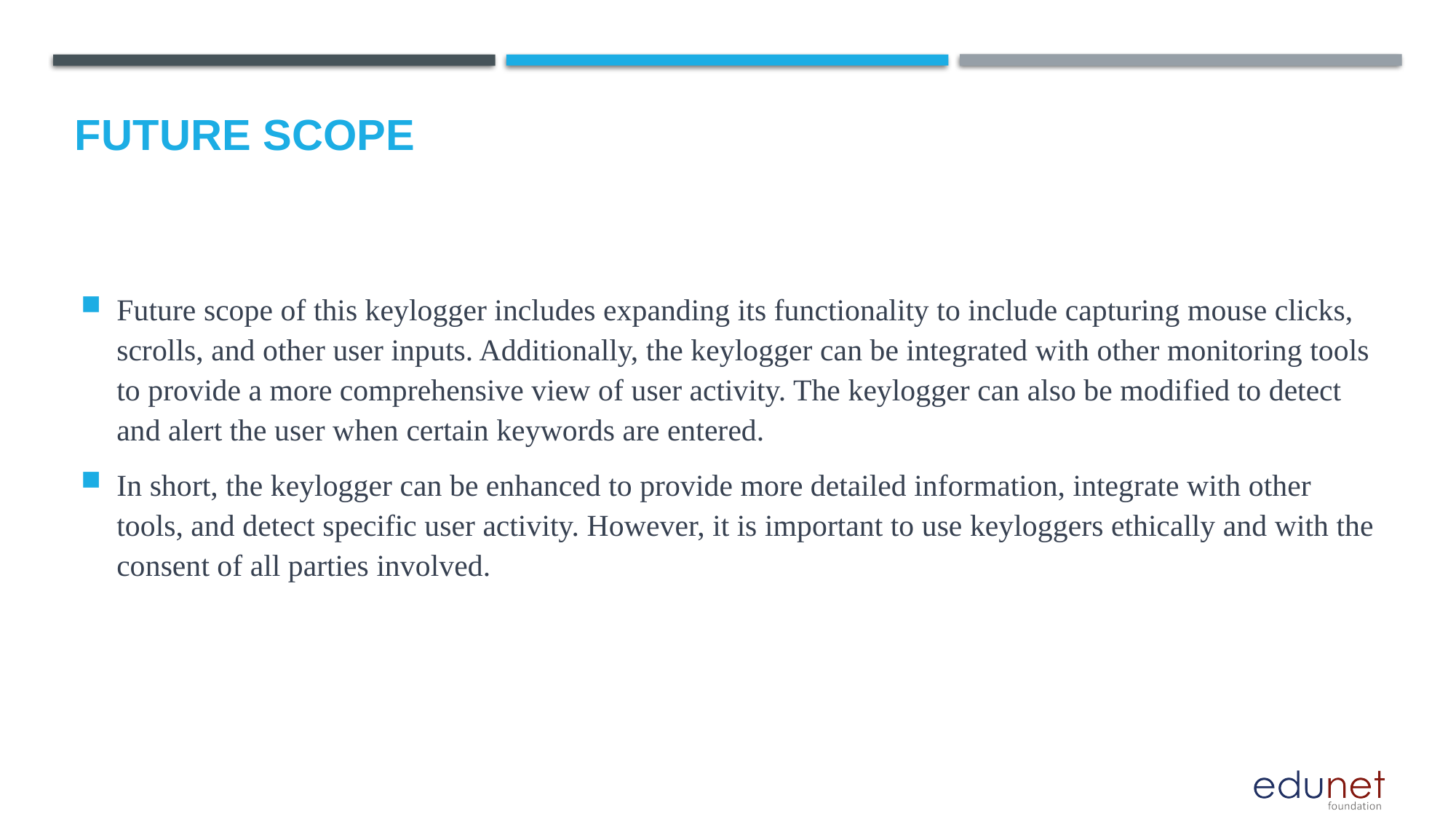

Future scope
Future scope of this keylogger includes expanding its functionality to include capturing mouse clicks, scrolls, and other user inputs. Additionally, the keylogger can be integrated with other monitoring tools to provide a more comprehensive view of user activity. The keylogger can also be modified to detect and alert the user when certain keywords are entered.
In short, the keylogger can be enhanced to provide more detailed information, integrate with other tools, and detect specific user activity. However, it is important to use keyloggers ethically and with the consent of all parties involved.